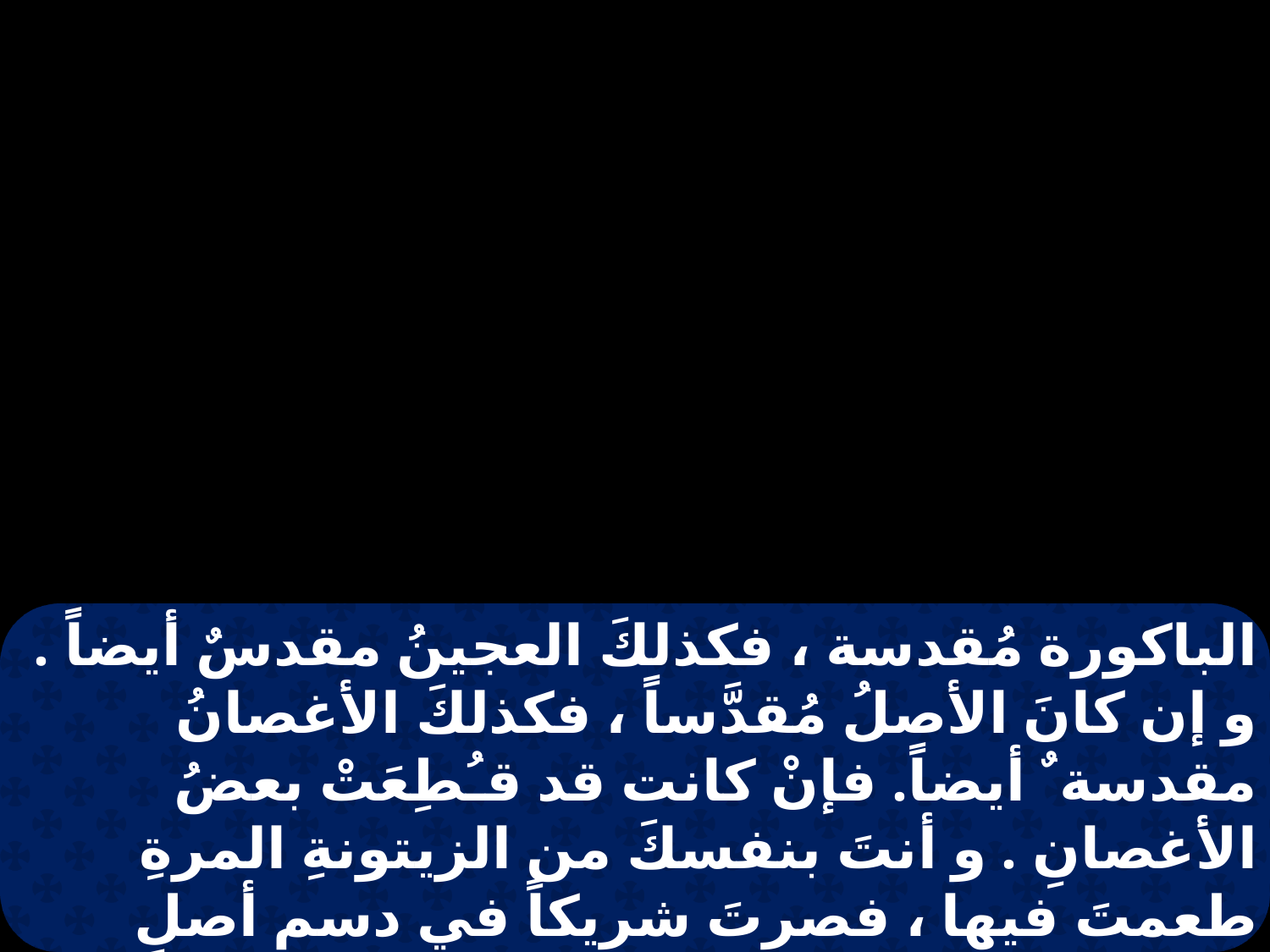

الباكورة مُقدسة ، فكذلكَ العجينُ مقدسٌ أيضاً . و إن كانَ الأصلُ مُقدَّساً ، فكذلكَ الأغصانُ مقدسة ٌ أيضاً. فإنْ كانت قد قـُطِعَتْ بعضُ الأغصانِ . و أنتَ بنفسكَ من الزيتونةِ المرةِ طعمتَ فيها ، فصرتَ شريكاً في دسمِ أصلِ الزيتونةِ . فلا تفتخرْ على